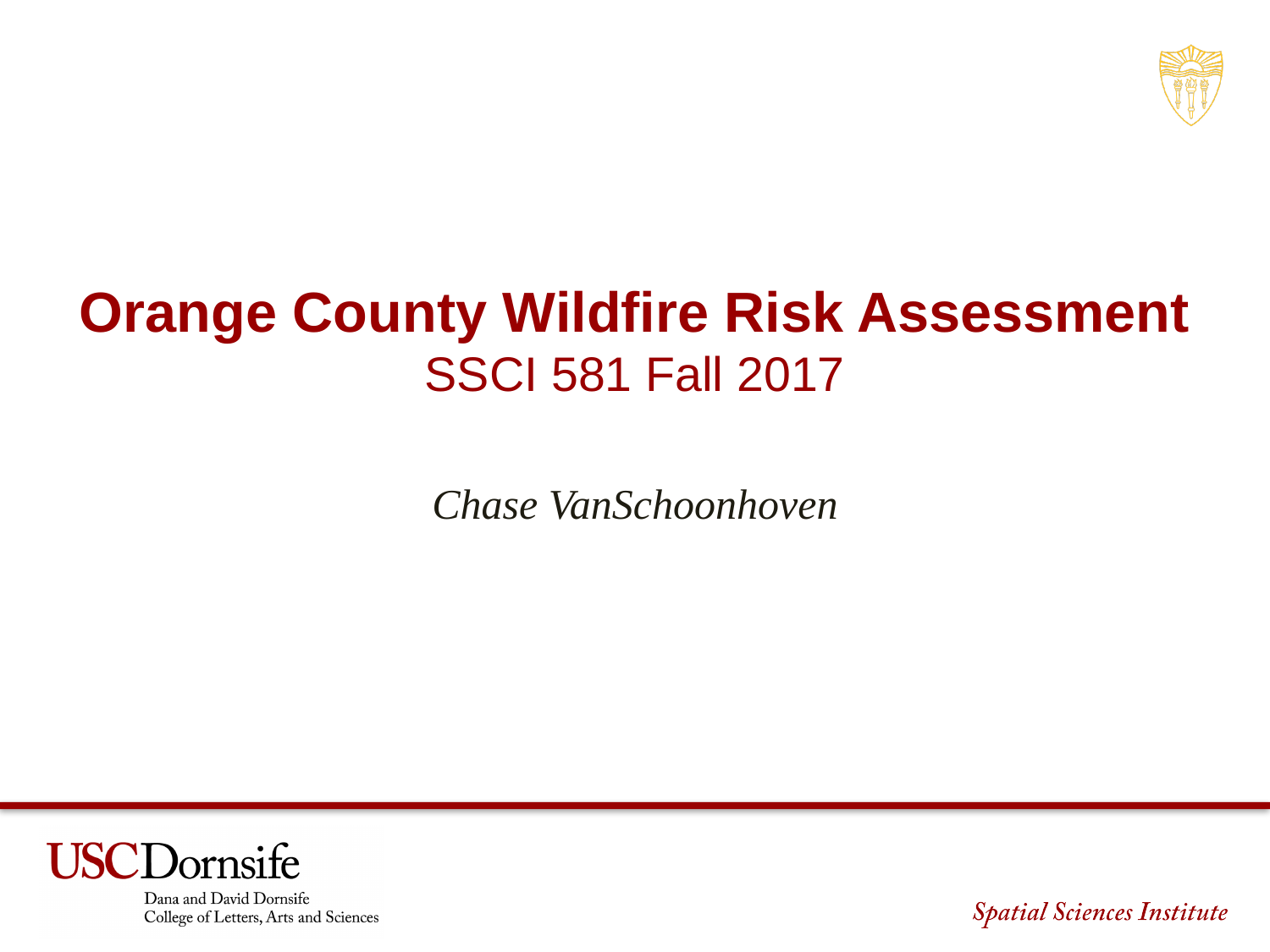

Orange County Wildfire Risk Assessment
SSCI 581 Fall 2017
Chase VanSchoonhoven